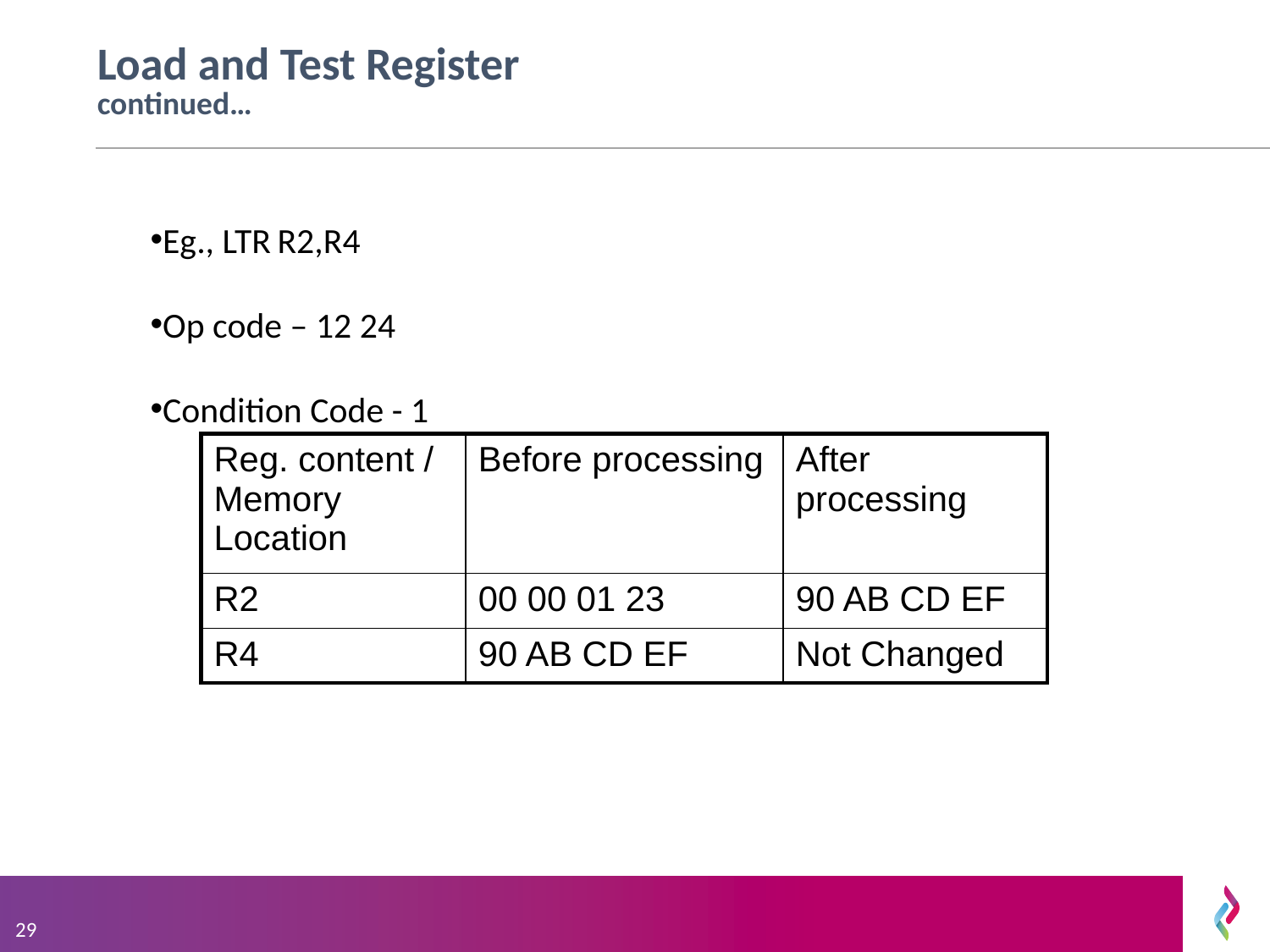

# Load and Test Register 			continued…
Eg., LTR	R2,R4
Op code – 12 24
Condition Code - 1

| Reg. content / Memory Location | Before processing | After processing |
| --- | --- | --- |
| R2 | 00 00 01 23 | 90 AB CD EF |
| R4 | 90 AB CD EF | Not Changed |